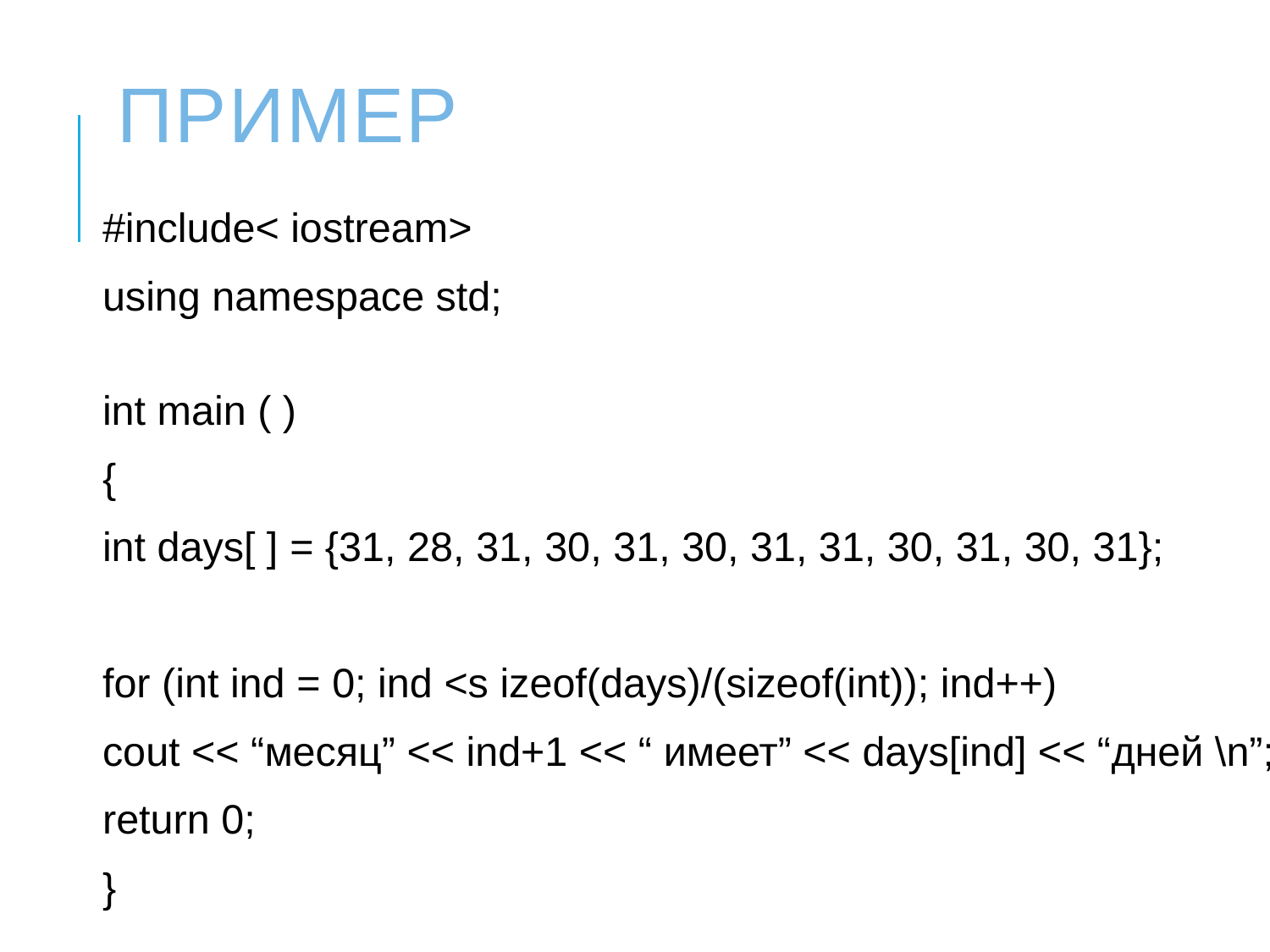

# Пример
#include< iostream>
using namespace std;

int main ( )
{
int days[ ] = {31, 28, 31, 30, 31, 30, 31, 31, 30, 31, 30, 31};

for (int ind = 0; ind <s izeof(days)/(sizeof(int)); ind++)
cout << “месяц” << ind+1 << “ имеет” << days[ind] << “дней \n”;
return 0;
}